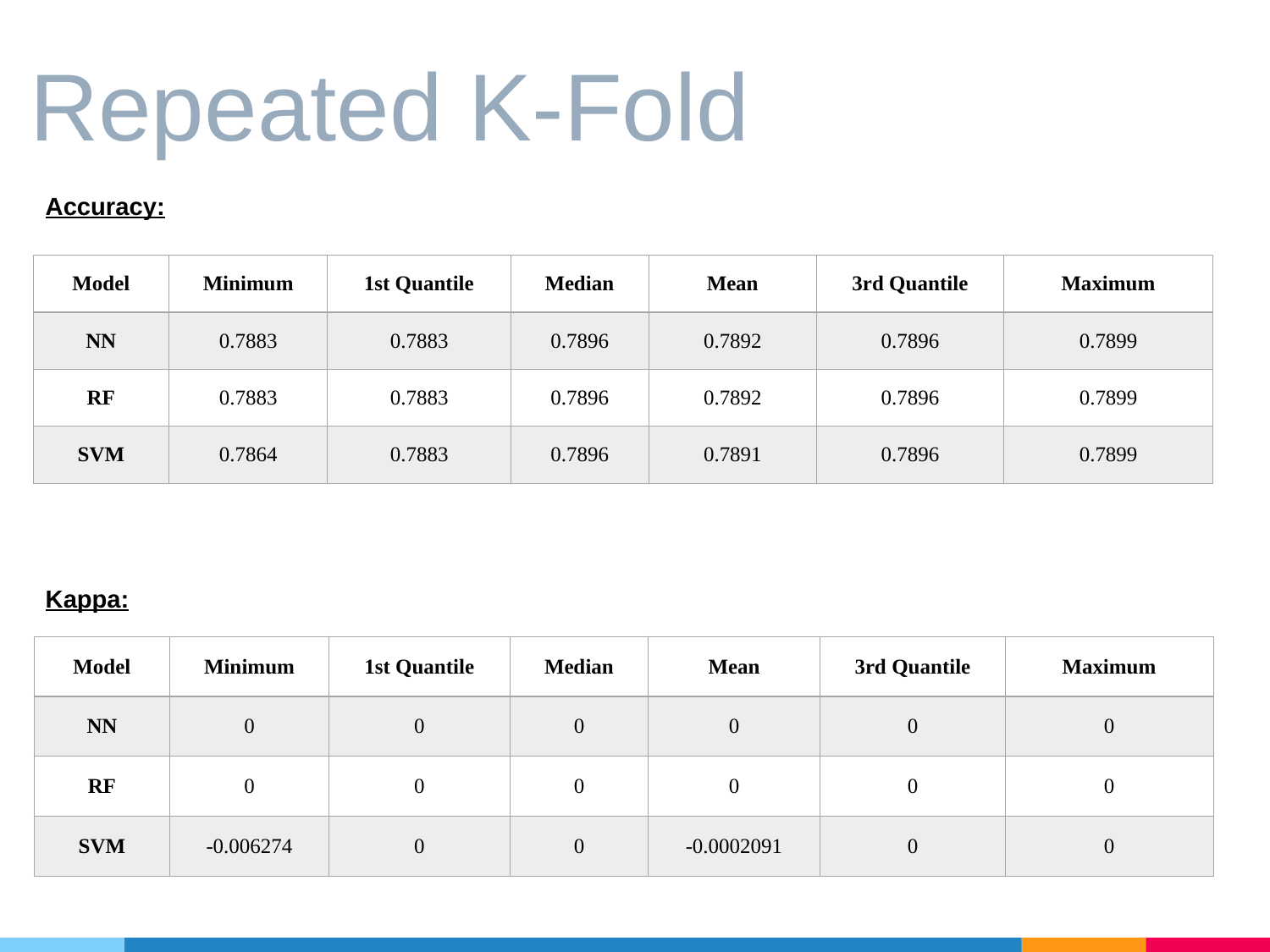

# Repeated K-Fold
Accuracy:

| Model | Minimum | 1st Quantile | Median | Mean | 3rd Quantile | Maximum |
| --- | --- | --- | --- | --- | --- | --- |
| NN | 0.7883 | 0.7883 | 0.7896 | 0.7892 | 0.7896 | 0.7899 |
| RF | 0.7883 | 0.7883 | 0.7896 | 0.7892 | 0.7896 | 0.7899 |
| SVM | 0.7864 | 0.7883 | 0.7896 | 0.7891 | 0.7896 | 0.7899 |

Kappa:
| Model | Minimum | 1st Quantile | Median | Mean | 3rd Quantile | Maximum |
| --- | --- | --- | --- | --- | --- | --- |
| NN | 0 | 0 | 0 | 0 | 0 | 0 |
| RF | 0 | 0 | 0 | 0 | 0 | 0 |
| SVM | -0.006274 | 0 | 0 | -0.0002091 | 0 | 0 |